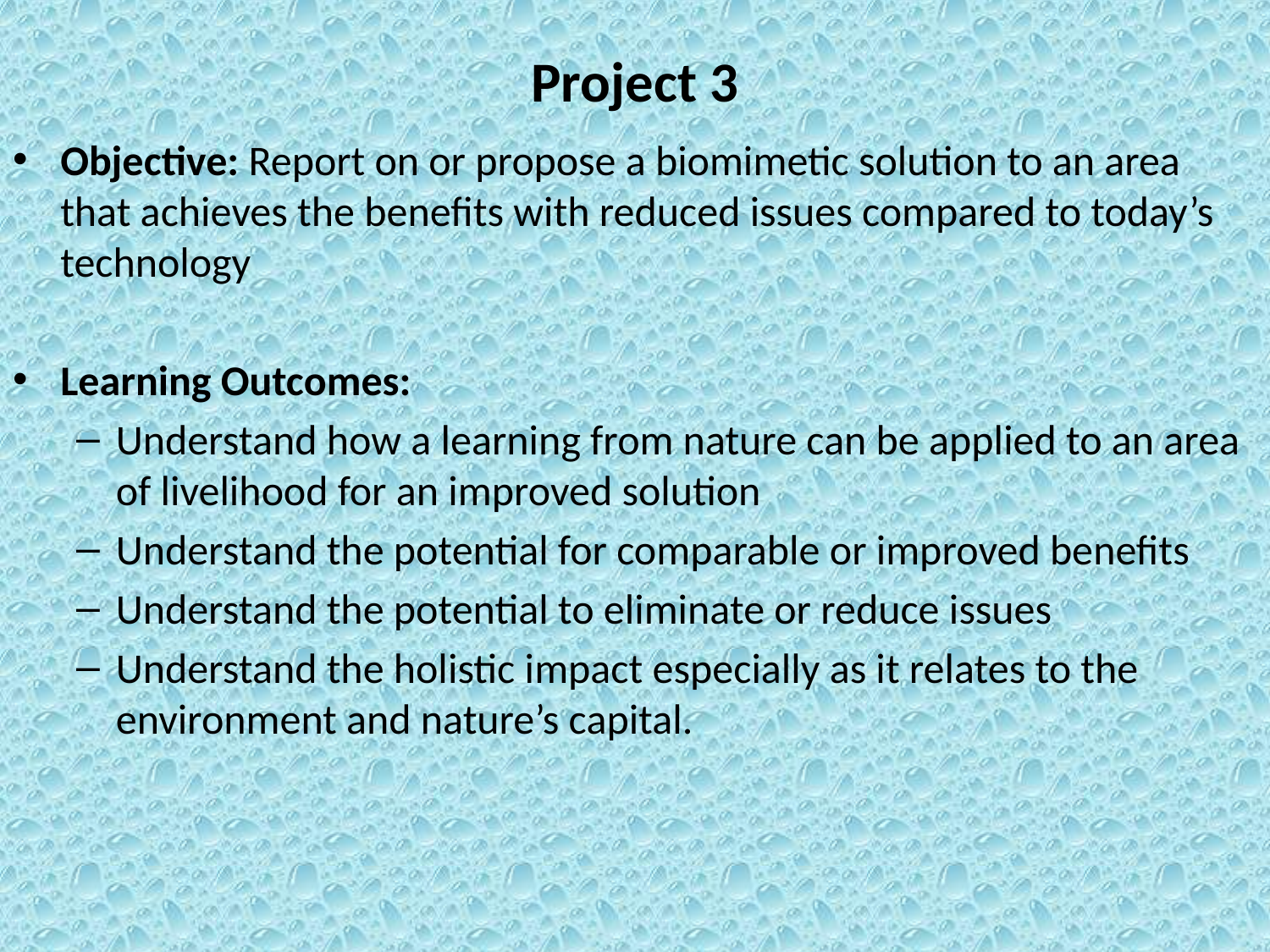

# Project 3
Objective: Report on or propose a biomimetic solution to an area that achieves the benefits with reduced issues compared to today’s technology

Learning Outcomes:
Understand how a learning from nature can be applied to an area of livelihood for an improved solution
Understand the potential for comparable or improved benefits
Understand the potential to eliminate or reduce issues
Understand the holistic impact especially as it relates to the environment and nature’s capital.